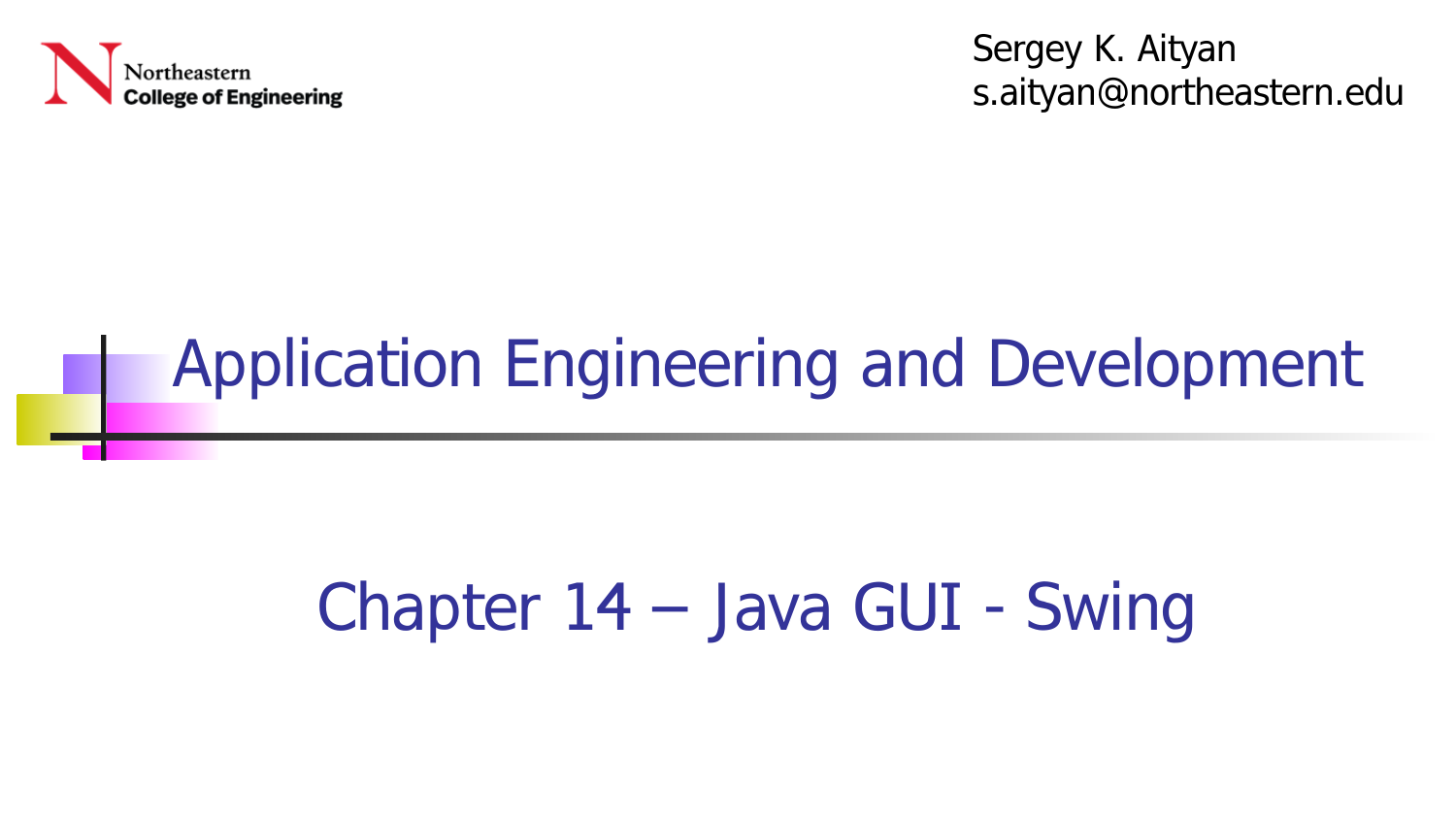

# Chapter 14 – Java GUI - Swing